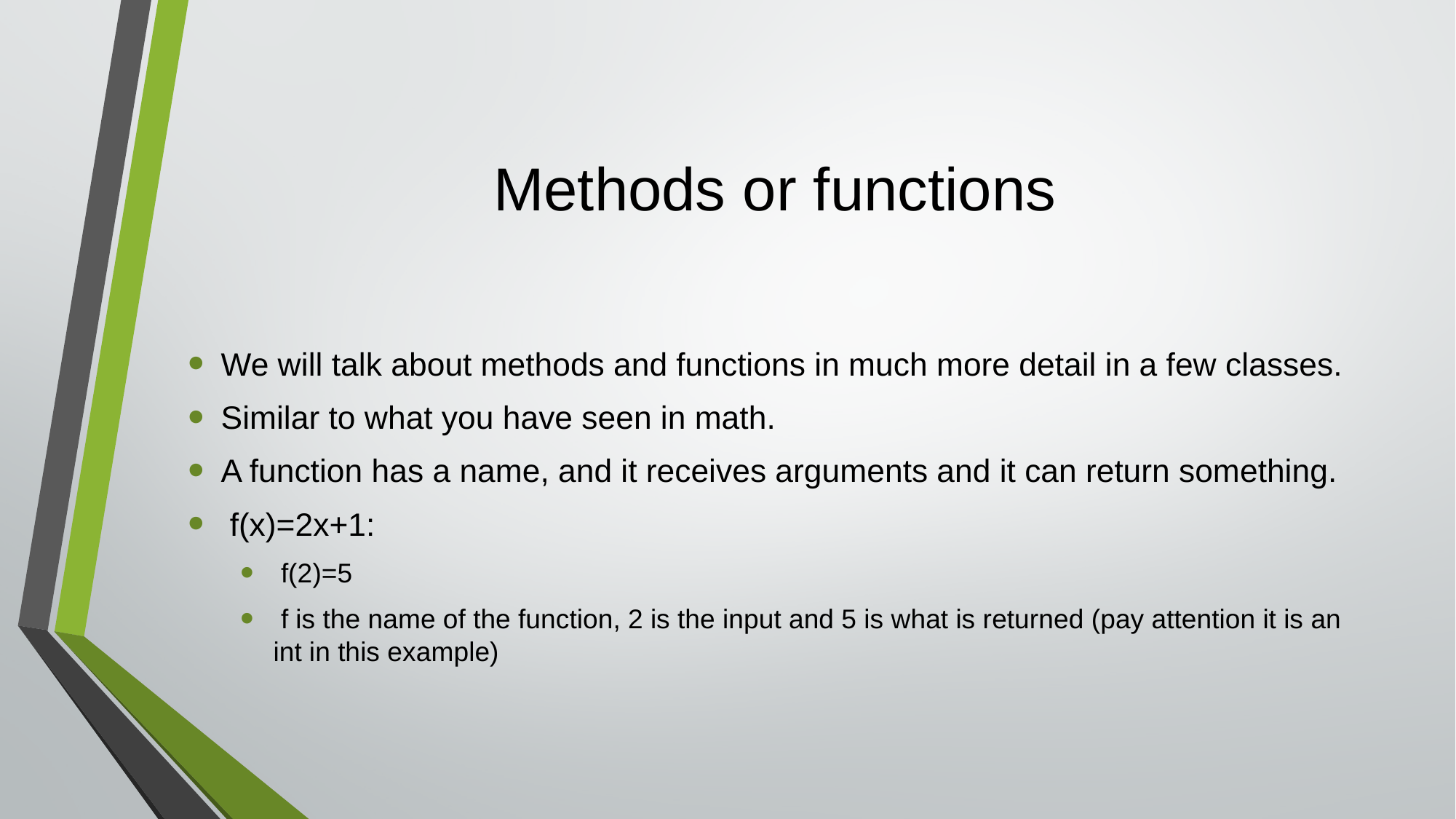

# Methods or functions
We will talk about methods and functions in much more detail in a few classes.
Similar to what you have seen in math.
A function has a name, and it receives arguments and it can return something.
 f(x)=2x+1:
 f(2)=5
 f is the name of the function, 2 is the input and 5 is what is returned (pay attention it is an int in this example)